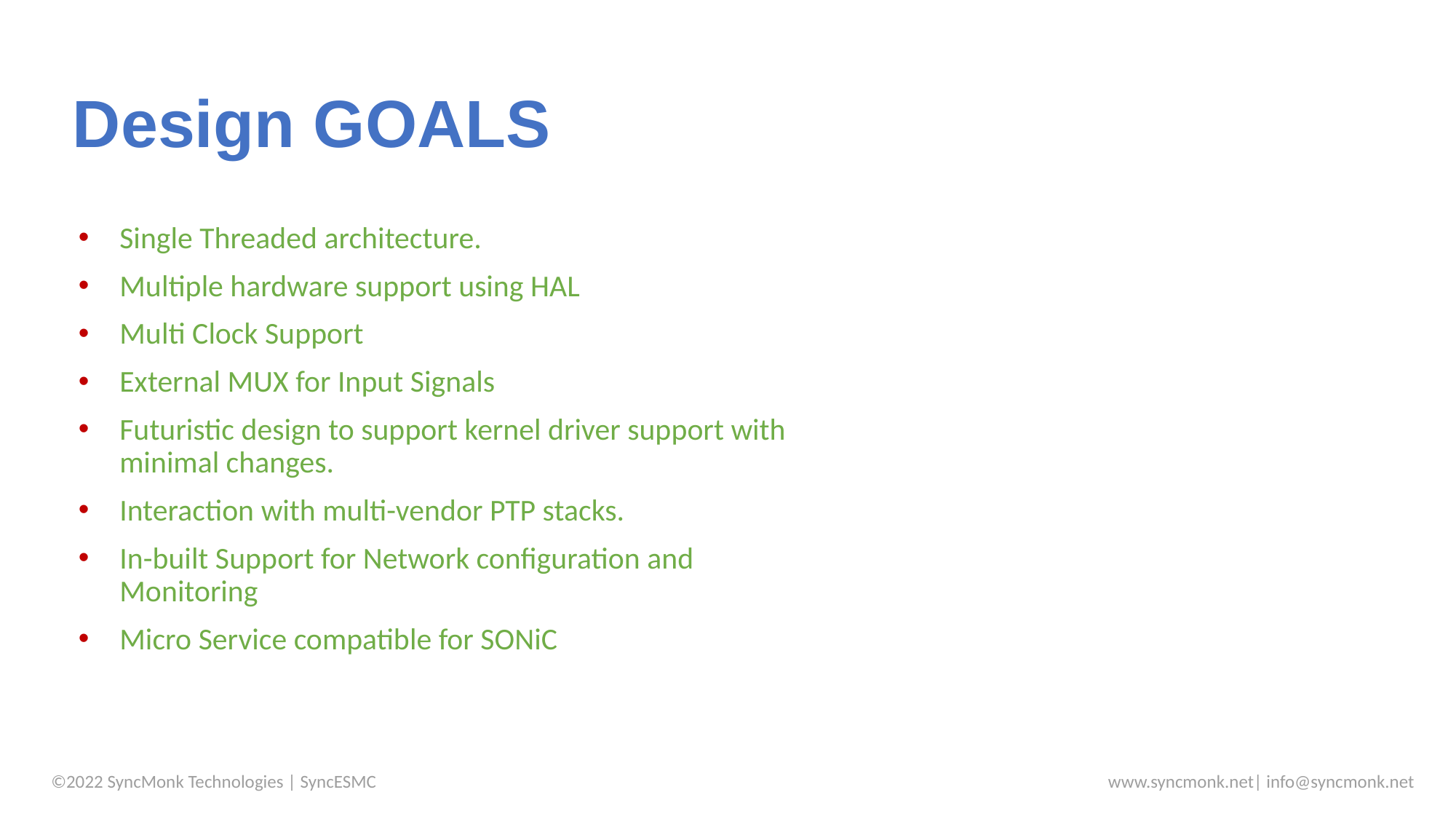

# Design GOALS

Single Threaded architecture.
Multiple hardware support using HAL
Multi Clock Support
External MUX for Input Signals
Futuristic design to support kernel driver support with minimal changes.
Interaction with multi-vendor PTP stacks.
In-built Support for Network configuration and Monitoring
Micro Service compatible for SONiC
www.syncmonk.net| info@syncmonk.net
©2022 SyncMonk Technologies | SyncESMC